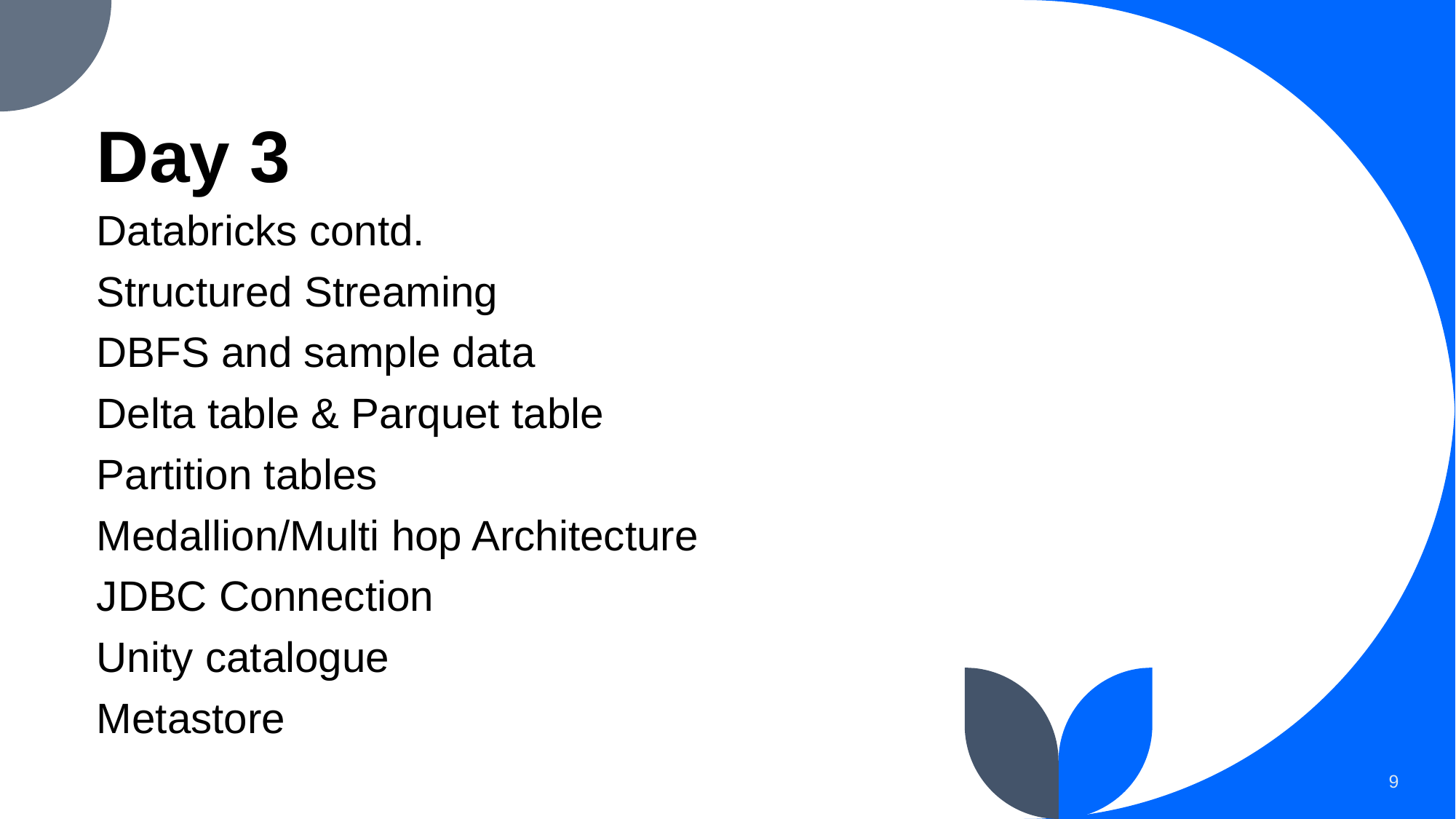

# Day 3
Databricks contd.
Structured Streaming
DBFS and sample data
Delta table & Parquet table
Partition tables
Medallion/Multi hop Architecture
JDBC Connection
Unity catalogue
Metastore
9